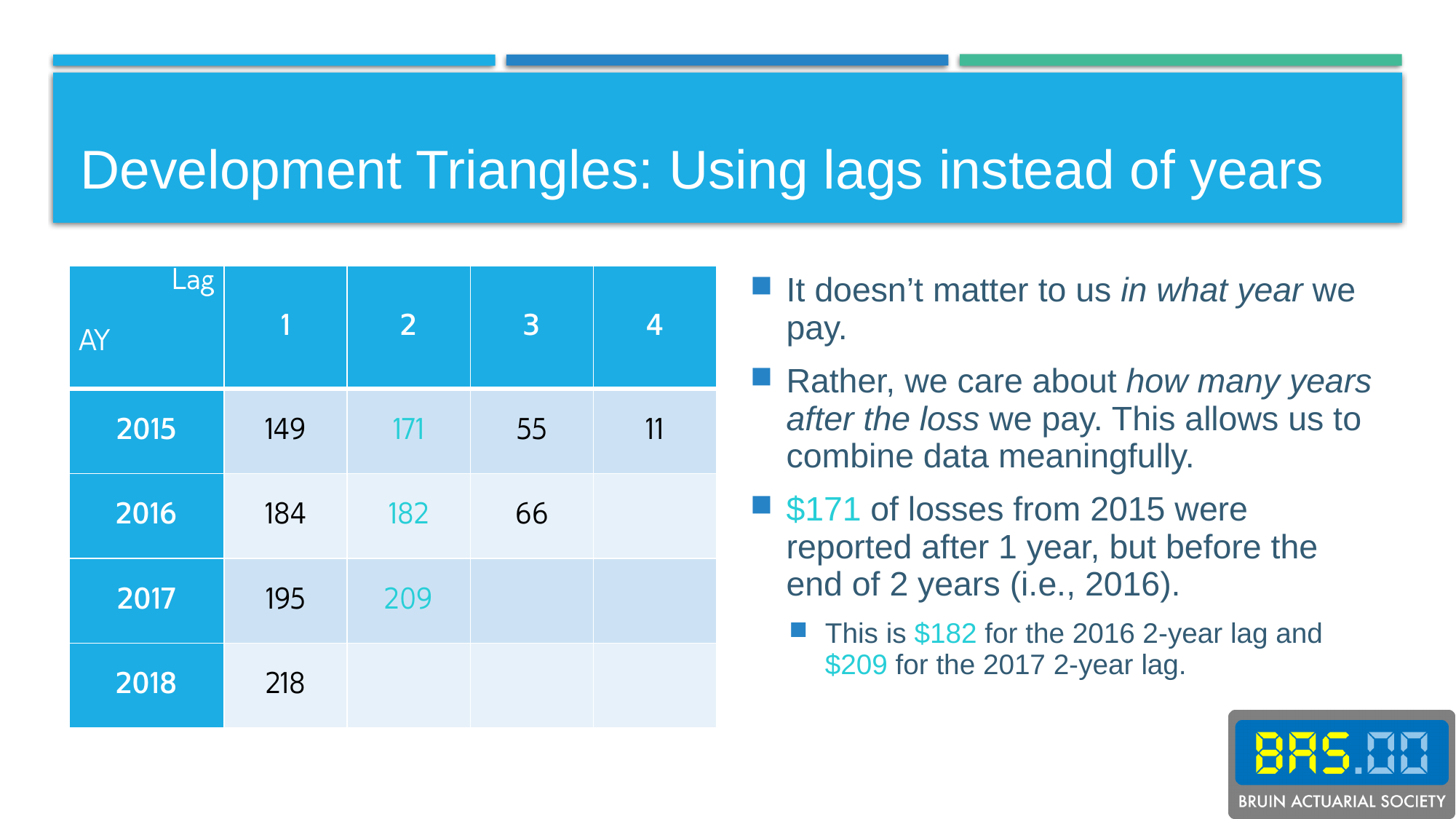

# Development Triangles: Using lags instead of years
| Lag ­ AY | 1 | 2 | 3 | 4 |
| --- | --- | --- | --- | --- |
| 2015 | 149 | 171 | 55 | 11 |
| 2016 | 184 | 182 | 66 |  |
| 2017 | 195 | 209 |  |  |
| 2018 | 218 |  |  |  |
It doesn’t matter to us in what year we pay.
Rather, we care about how many years after the loss we pay. This allows us to combine data meaningfully.
$171 of losses from 2015 were reported after 1 year, but before the end of 2 years (i.e., 2016).
This is $182 for the 2016 2-year lag and $209 for the 2017 2-year lag.